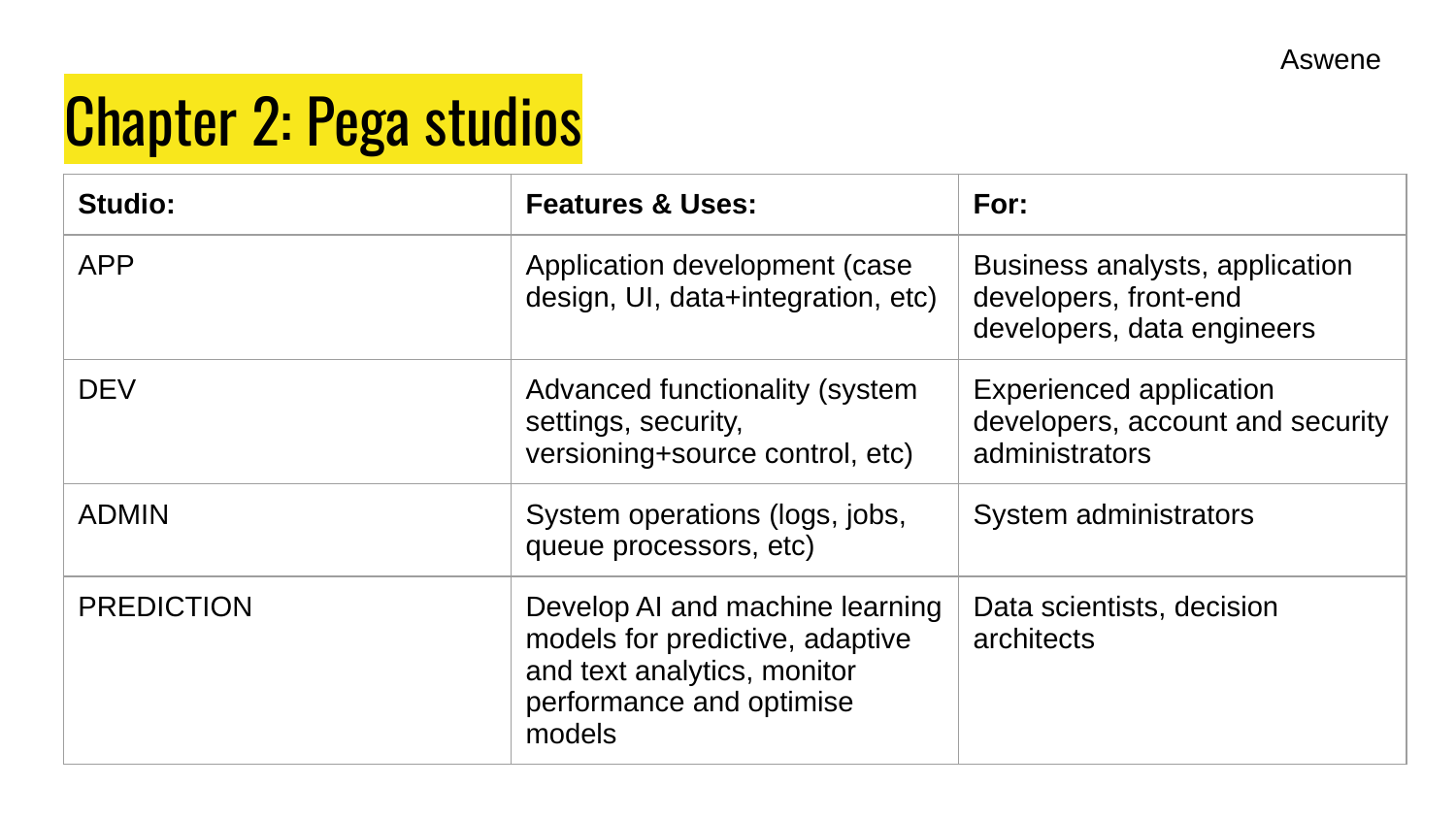

Aswene
# Chapter 2: Pega studios
| Studio: | Features & Uses: | For: |
| --- | --- | --- |
| APP | Application development (case design, UI, data+integration, etc) | Business analysts, application developers, front-end developers, data engineers |
| DEV | Advanced functionality (system settings, security, versioning+source control, etc) | Experienced application developers, account and security administrators |
| ADMIN | System operations (logs, jobs, queue processors, etc) | System administrators |
| PREDICTION | Develop AI and machine learning models for predictive, adaptive and text analytics, monitor performance and optimise models | Data scientists, decision architects |